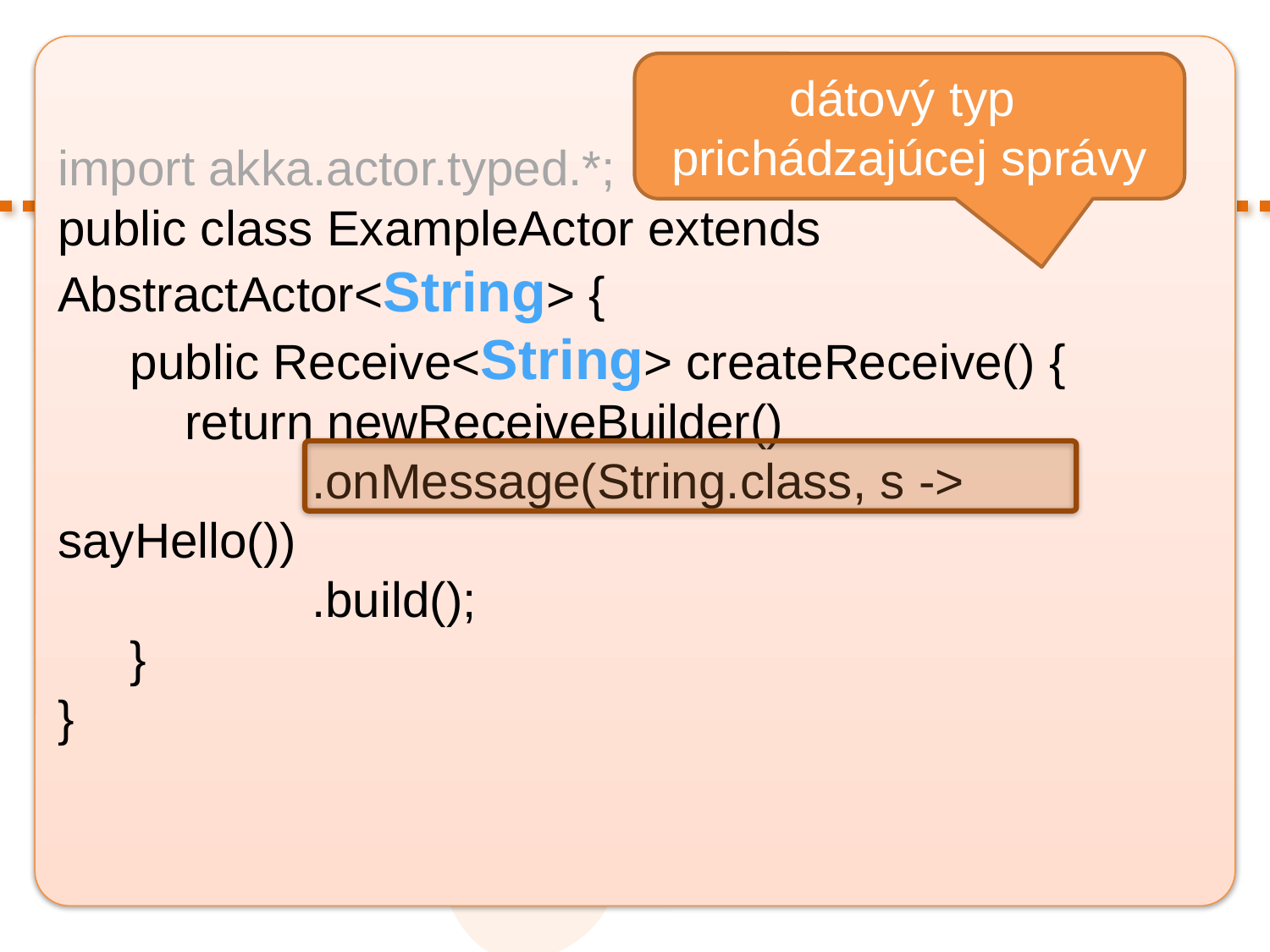

import akka.actor.typed.*;
public class ExampleActor extends AbstractActor<String> {
	public Receive<String> createReceive() {
		return newReceiveBuilder()
			.onMessage(String.class, s -> sayHello())
			.build();
	}
}
# Hello World akktor
dátový typ
prichádzajúcej správy